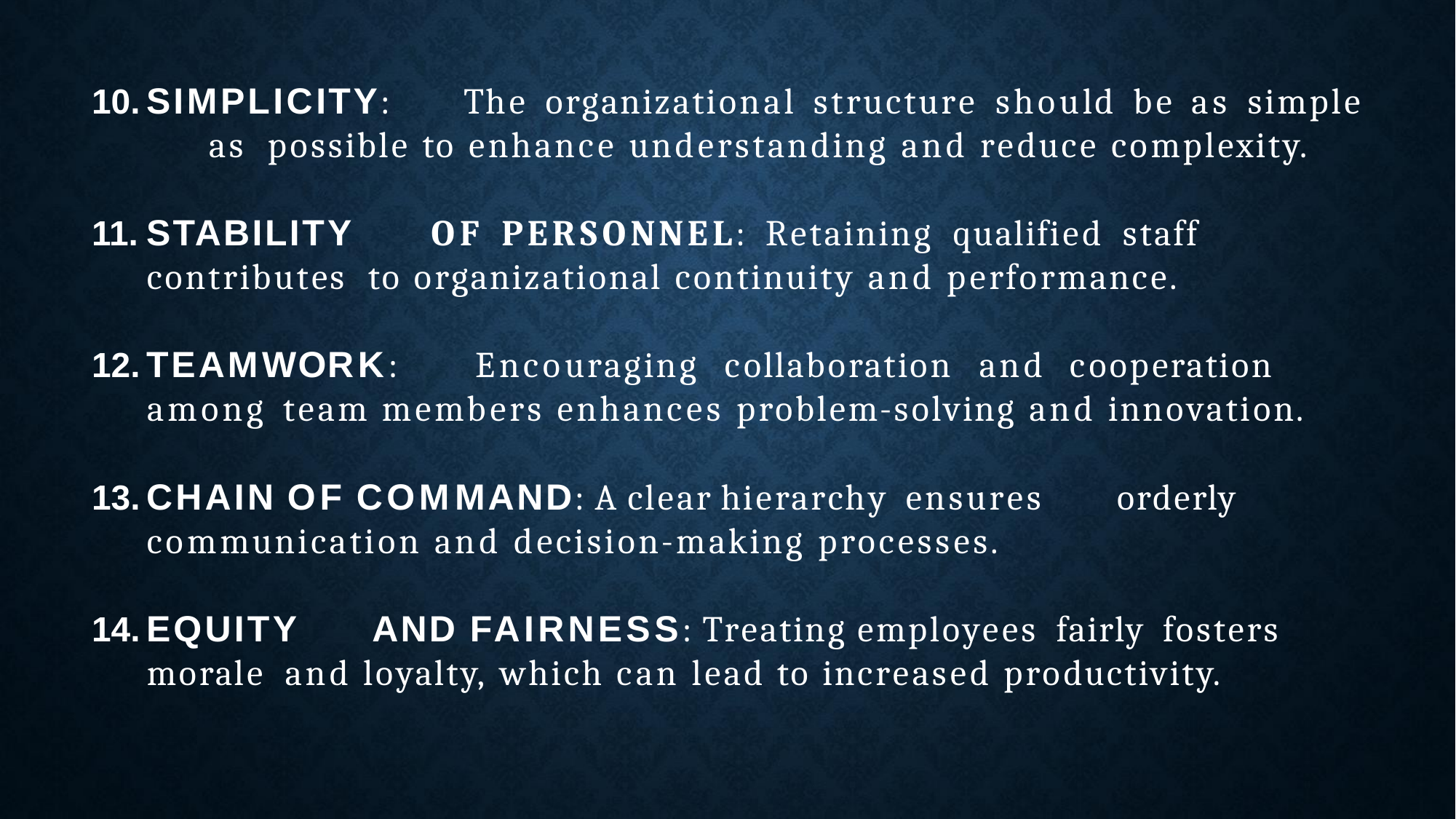

SIMPLICITY:	The	organizational	structure	should	be	as	simple	as  possible to enhance understanding and reduce complexity.

STABILITY	OF	PERSONNEL:	Retaining	qualified	staff	contributes  to organizational continuity and performance.

TEAMWORK:	Encouraging	collaboration	and	cooperation	among  team members enhances problem-solving and innovation.

CHAIN OF COMMAND: A clear hierarchy  ensures	orderly  communication and decision-making processes.

EQUITY	AND	FAIRNESS: Treating	employees	fairly	fosters	morale  and loyalty, which can lead to increased productivity.